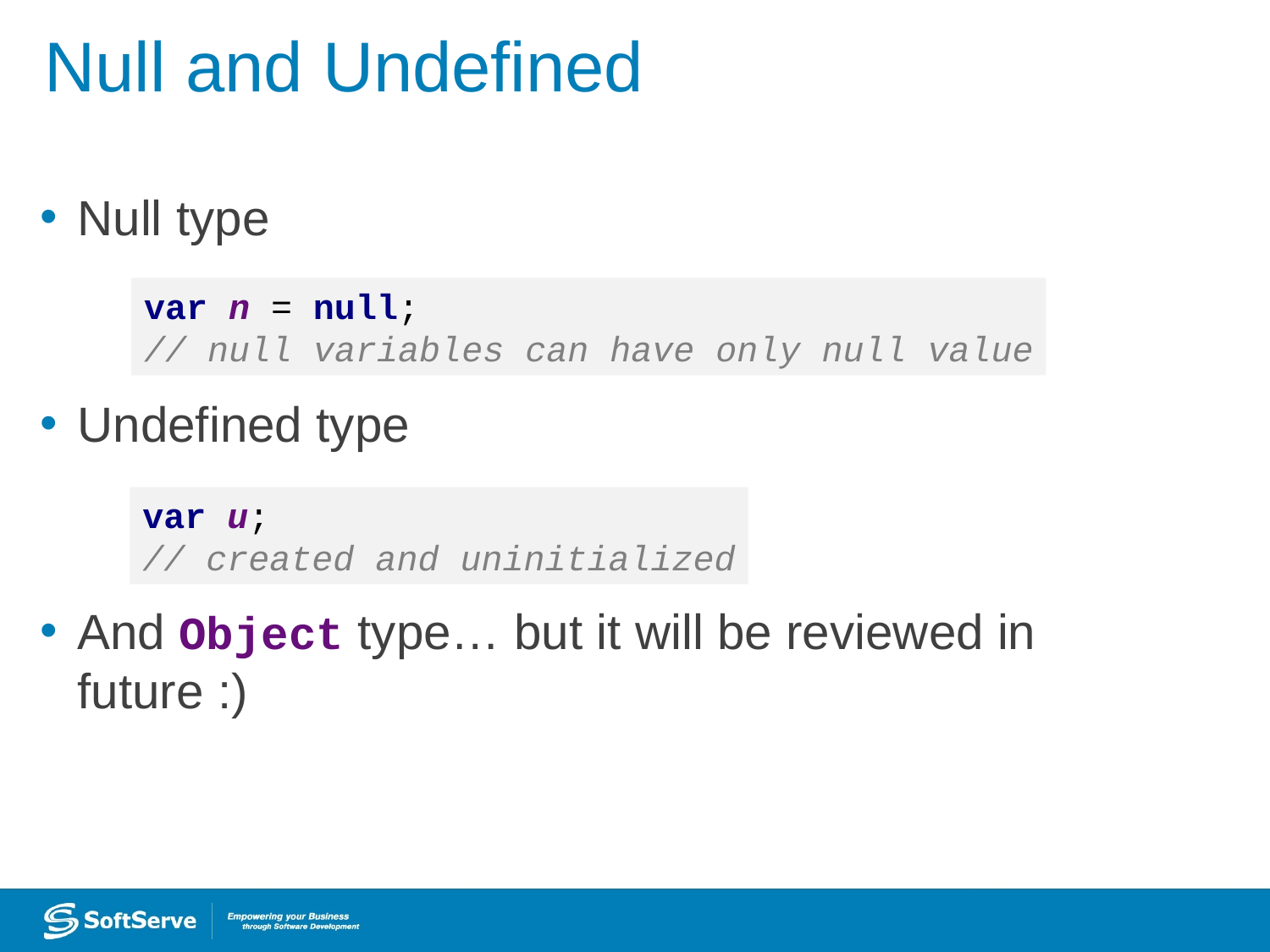

# Null and Undefined
Null type

Undefined type

And Object type… but it will be reviewed in future :)

var n = null;
// null variables can have only null value
var u;
// created and uninitialized